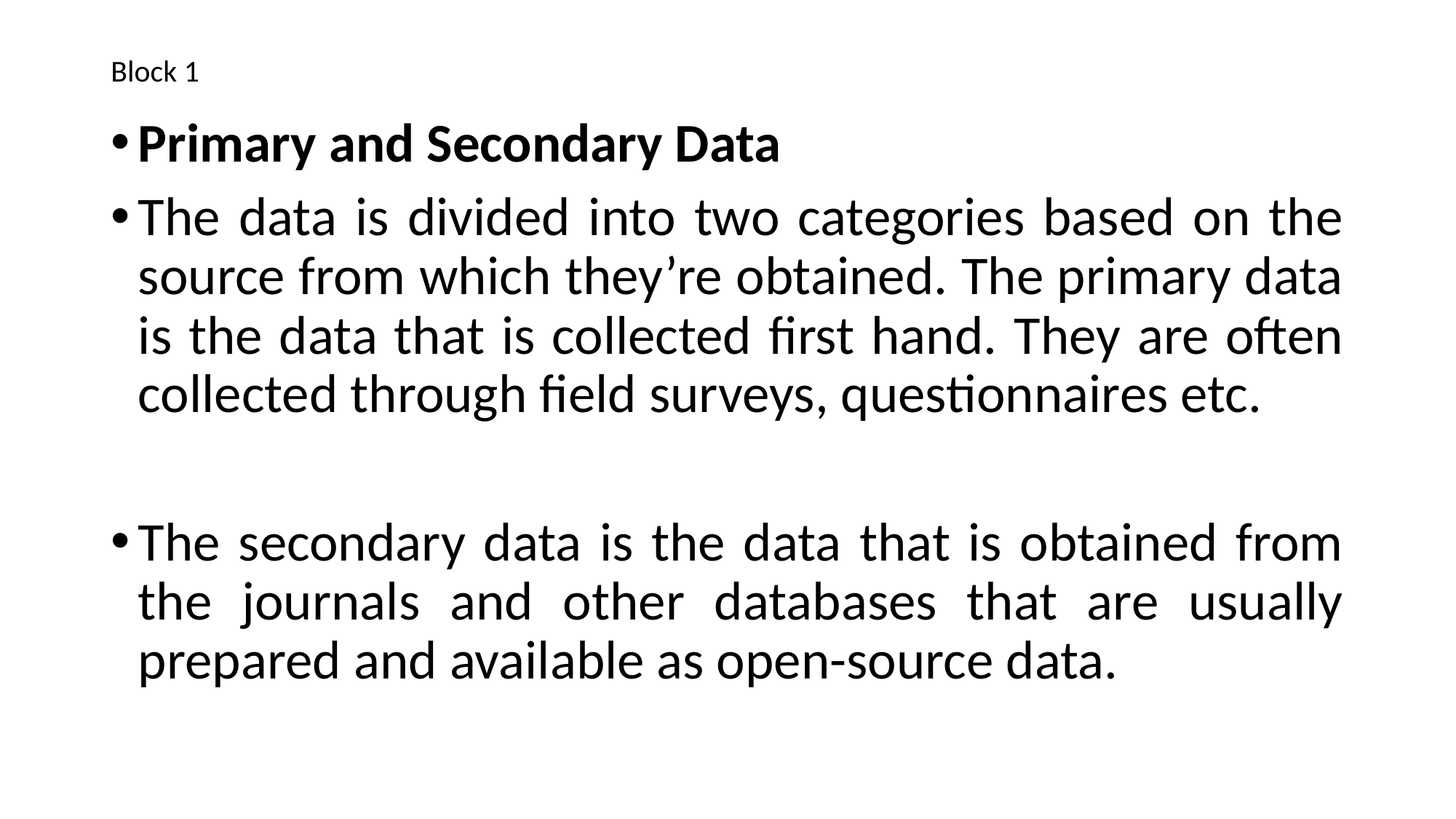

# Block 1
Primary and Secondary Data
The data is divided into two categories based on the source from which they’re obtained. The primary data is the data that is collected first hand. They are often collected through field surveys, questionnaires etc.

The secondary data is the data that is obtained from the journals and other databases that are usually prepared and available as open-source data.